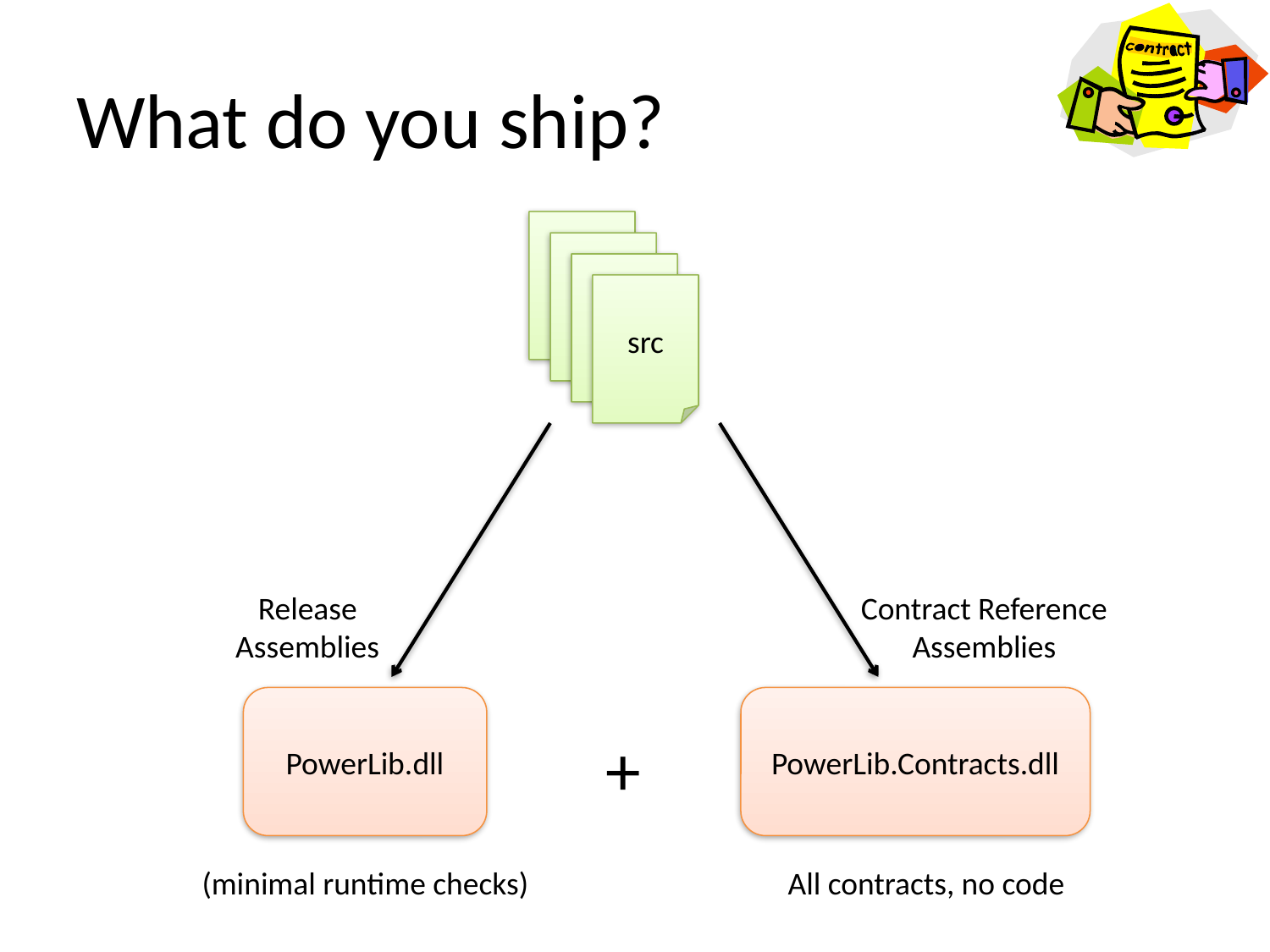

# What do you ship?
src
src
src
src
Release
Assemblies
Contract Reference
Assemblies
PowerLib.dll
PowerLib.Contracts.dll
+
 (minimal runtime checks)
All contracts, no code